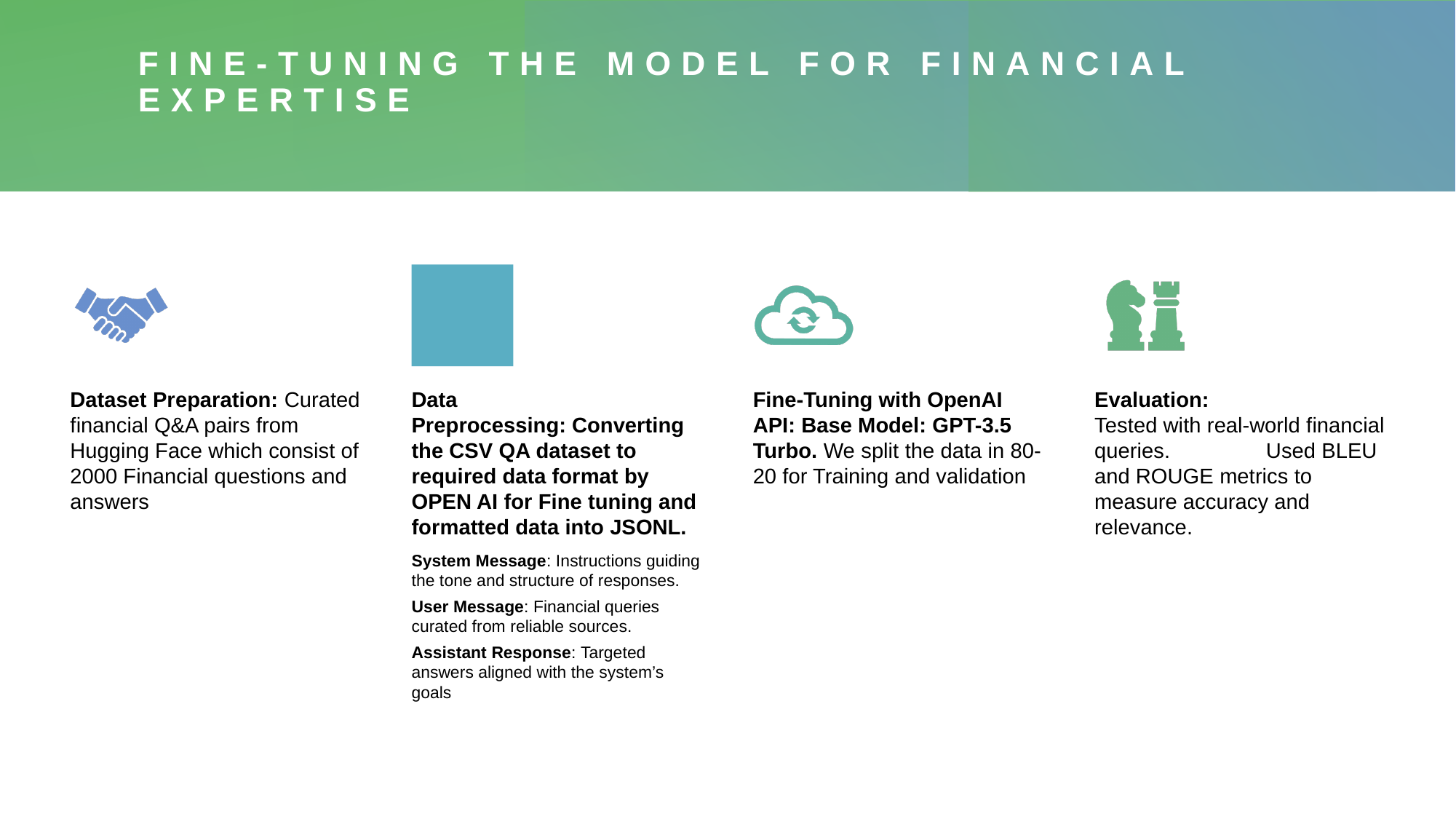

# Fine-Tuning the Model for Financial Expertise
Dataset Preparation: Curated financial Q&A pairs from Hugging Face which consist of 2000 Financial questions and answers
Data Preprocessing: Converting the CSV QA dataset to required data format by OPEN AI for Fine tuning and formatted data into JSONL.
System Message: Instructions guiding the tone and structure of responses.
User Message: Financial queries curated from reliable sources.
Assistant Response: Targeted answers aligned with the system’s goals
Fine-Tuning with OpenAI API: Base Model: GPT-3.5 Turbo. We split the data in 80-20 for Training and validation
Evaluation:                      Tested with real-world financial queries.                Used BLEU and ROUGE metrics to measure accuracy and relevance.